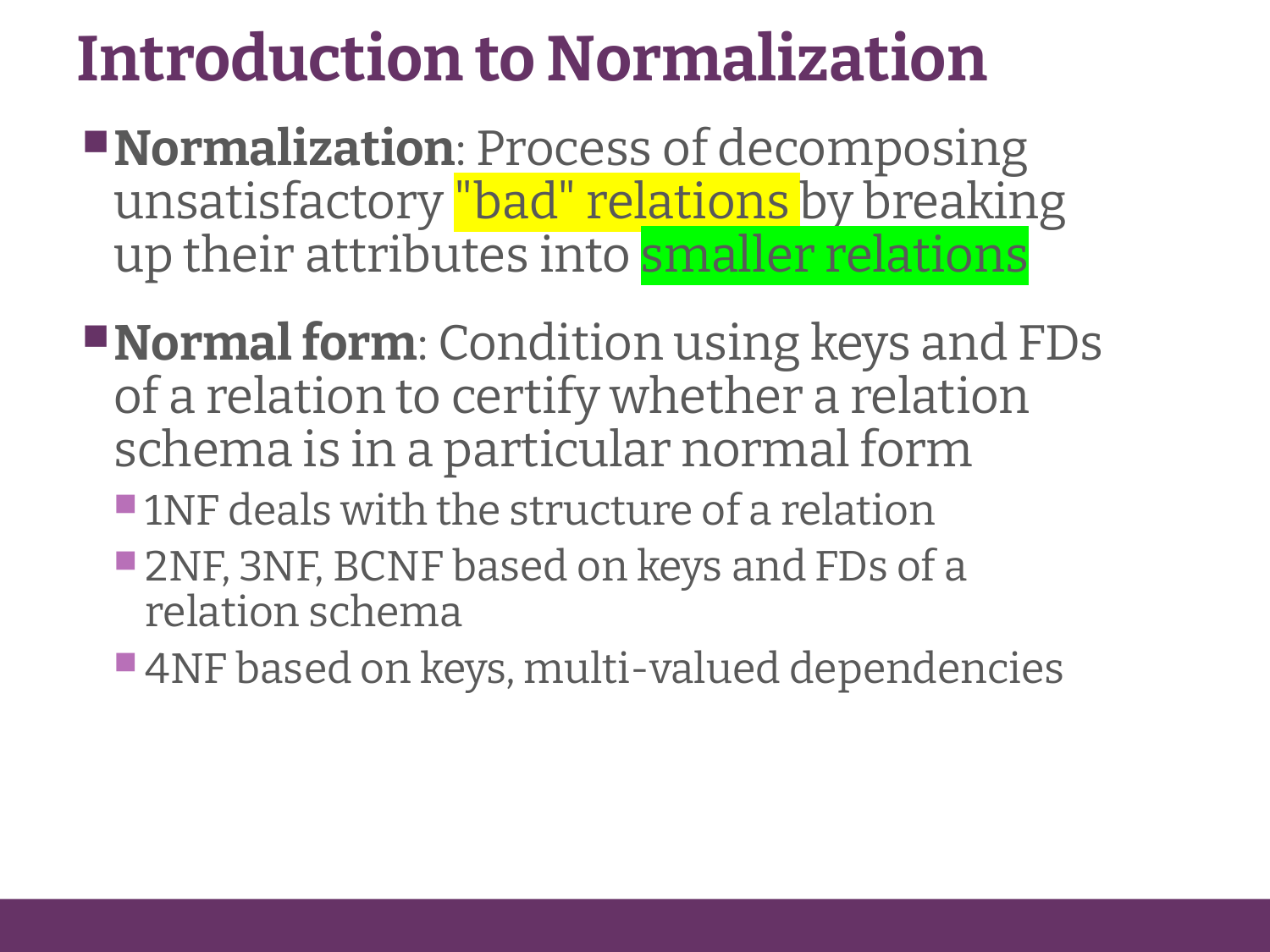

# Introduction to Normalization
3
Normalization: Process of decomposing unsatisfactory "bad" relations by breaking up their attributes into smaller relations
Normal form: Condition using keys and FDs of a relation to certify whether a relation schema is in a particular normal form
1NF deals with the structure of a relation
2NF, 3NF, BCNF based on keys and FDs of a relation schema
4NF based on keys, multi-valued dependencies